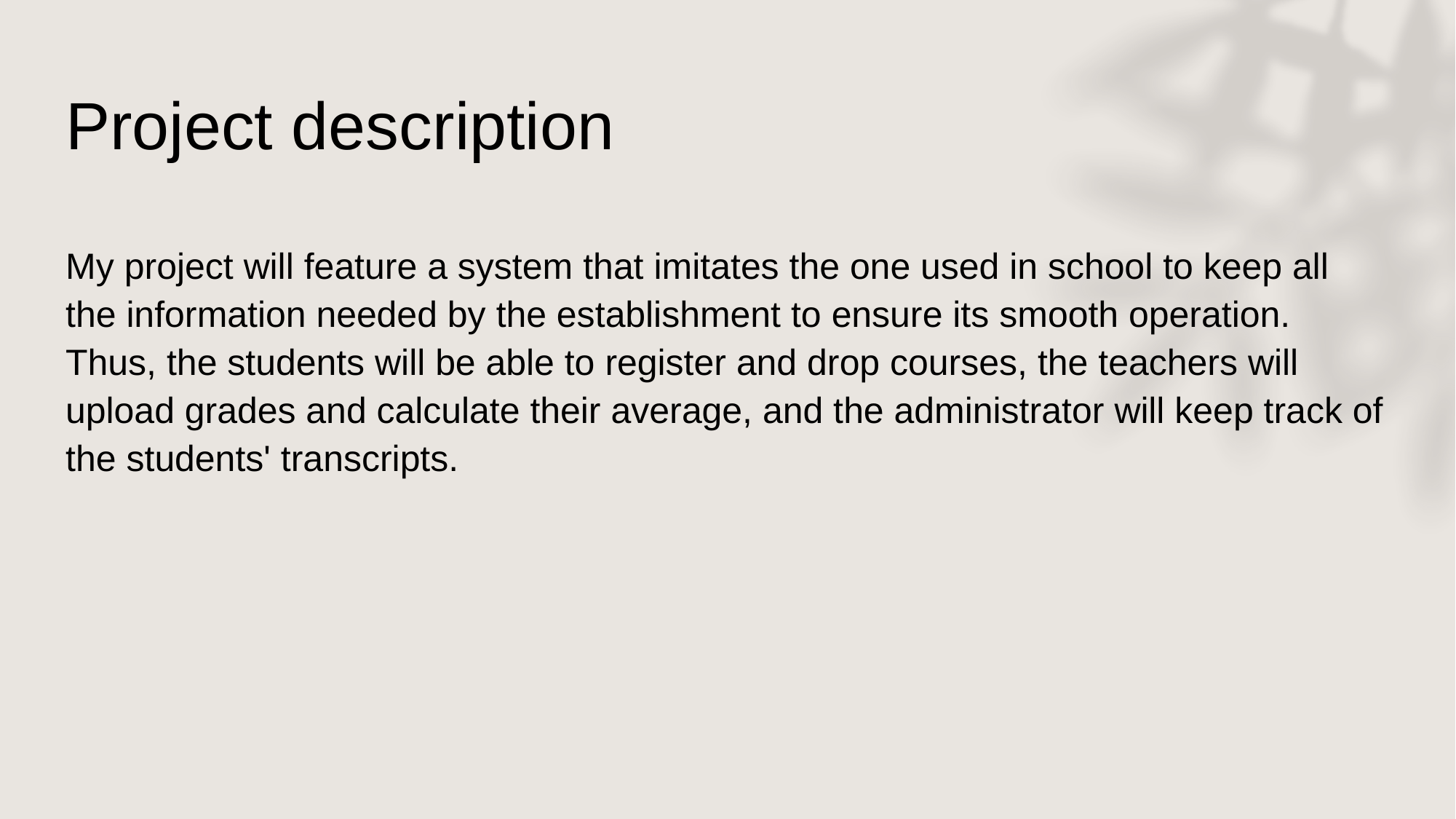

# Project description
My project will feature a system that imitates the one used in school to keep all the information needed by the establishment to ensure its smooth operation. Thus, the students will be able to register and drop courses, the teachers will upload grades and calculate their average, and the administrator will keep track of the students' transcripts.